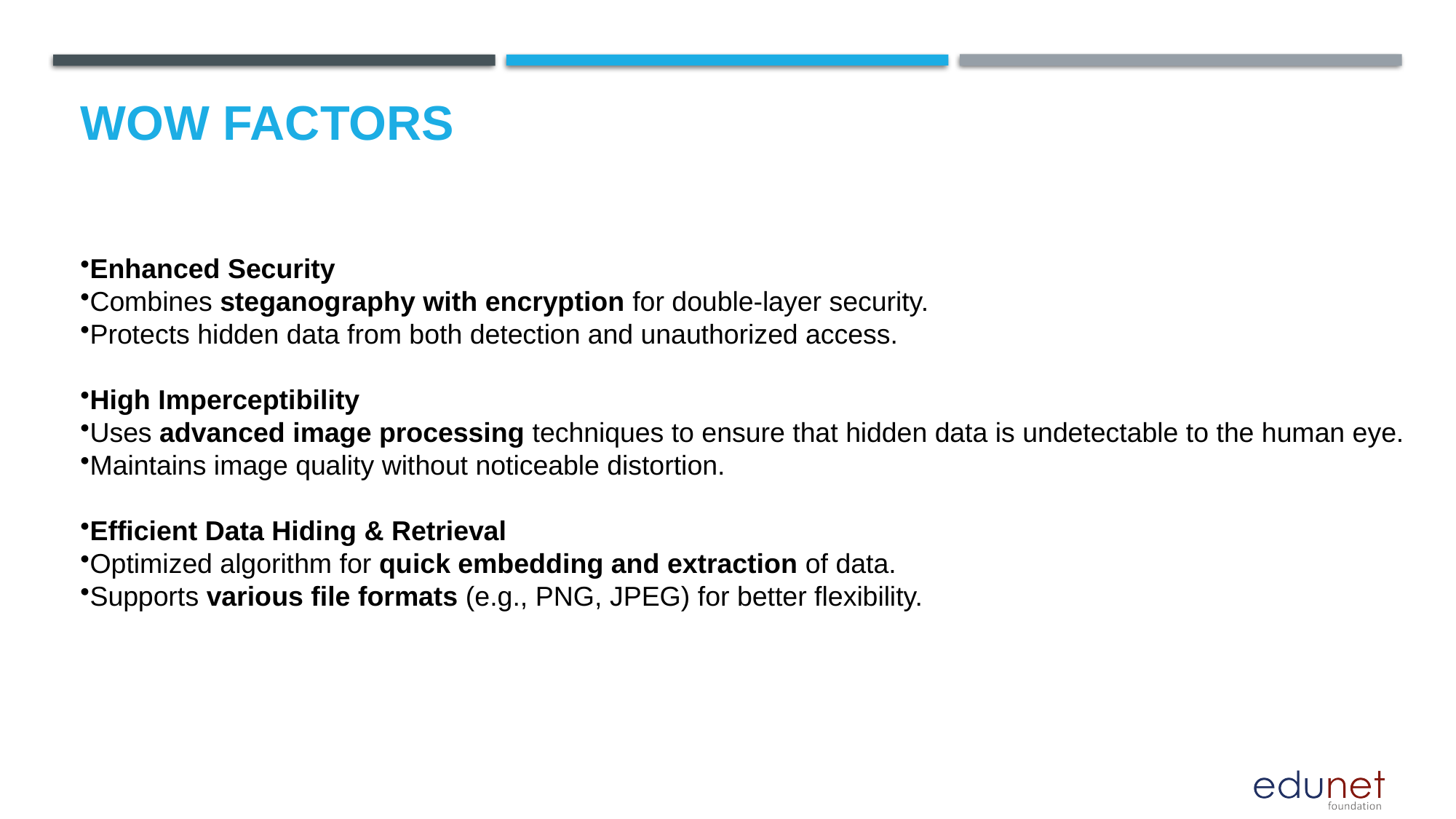

# Wow factors
Enhanced Security
Combines steganography with encryption for double-layer security.
Protects hidden data from both detection and unauthorized access.

High Imperceptibility
Uses advanced image processing techniques to ensure that hidden data is undetectable to the human eye.
Maintains image quality without noticeable distortion.

Efficient Data Hiding & Retrieval
Optimized algorithm for quick embedding and extraction of data.
Supports various file formats (e.g., PNG, JPEG) for better flexibility.